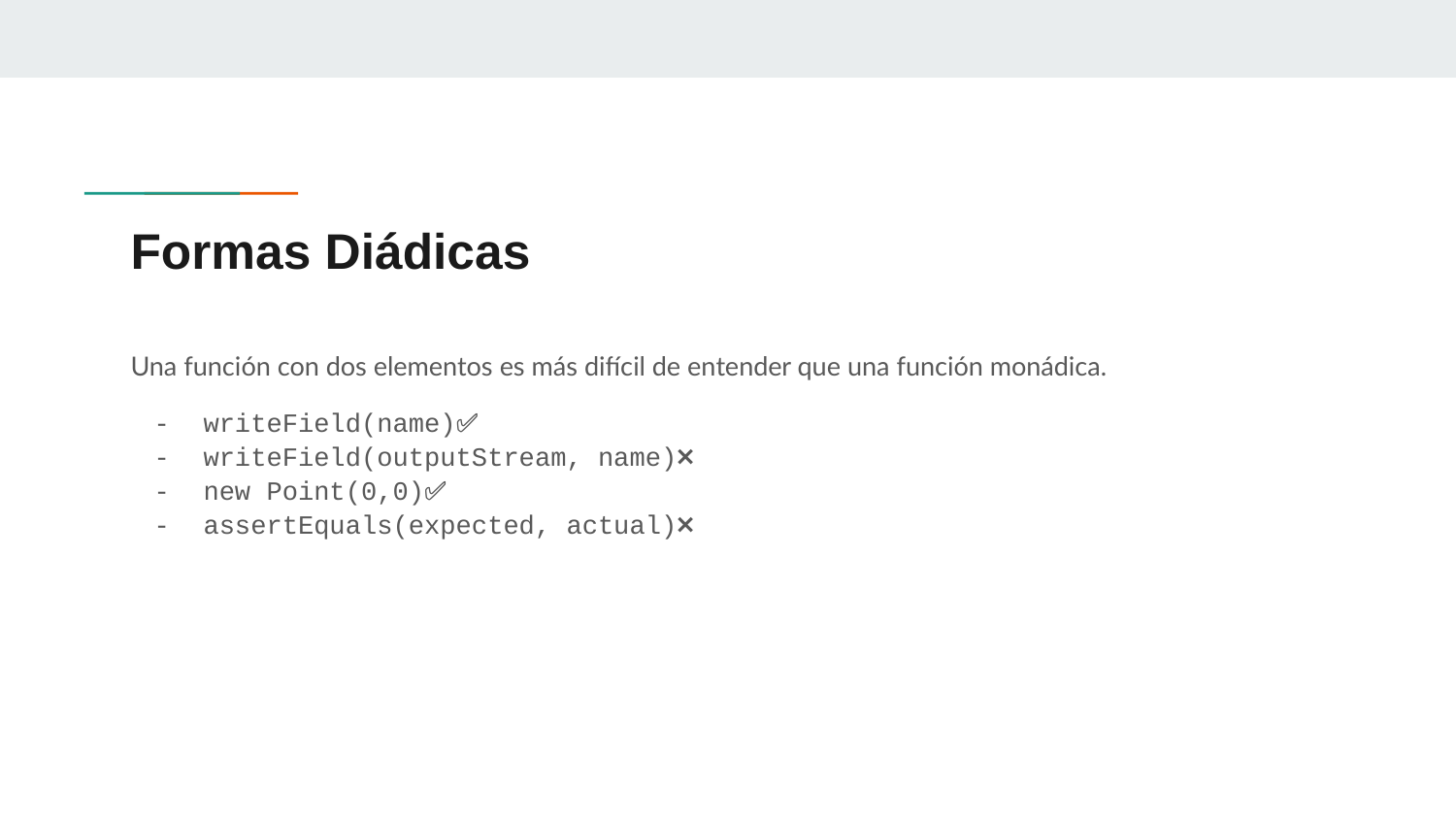

# Formas Diádicas
Una función con dos elementos es más difícil de entender que una función monádica.
writeField(name)✅
writeField(outputStream, name)❌
new Point(0,0)✅
assertEquals(expected, actual)❌